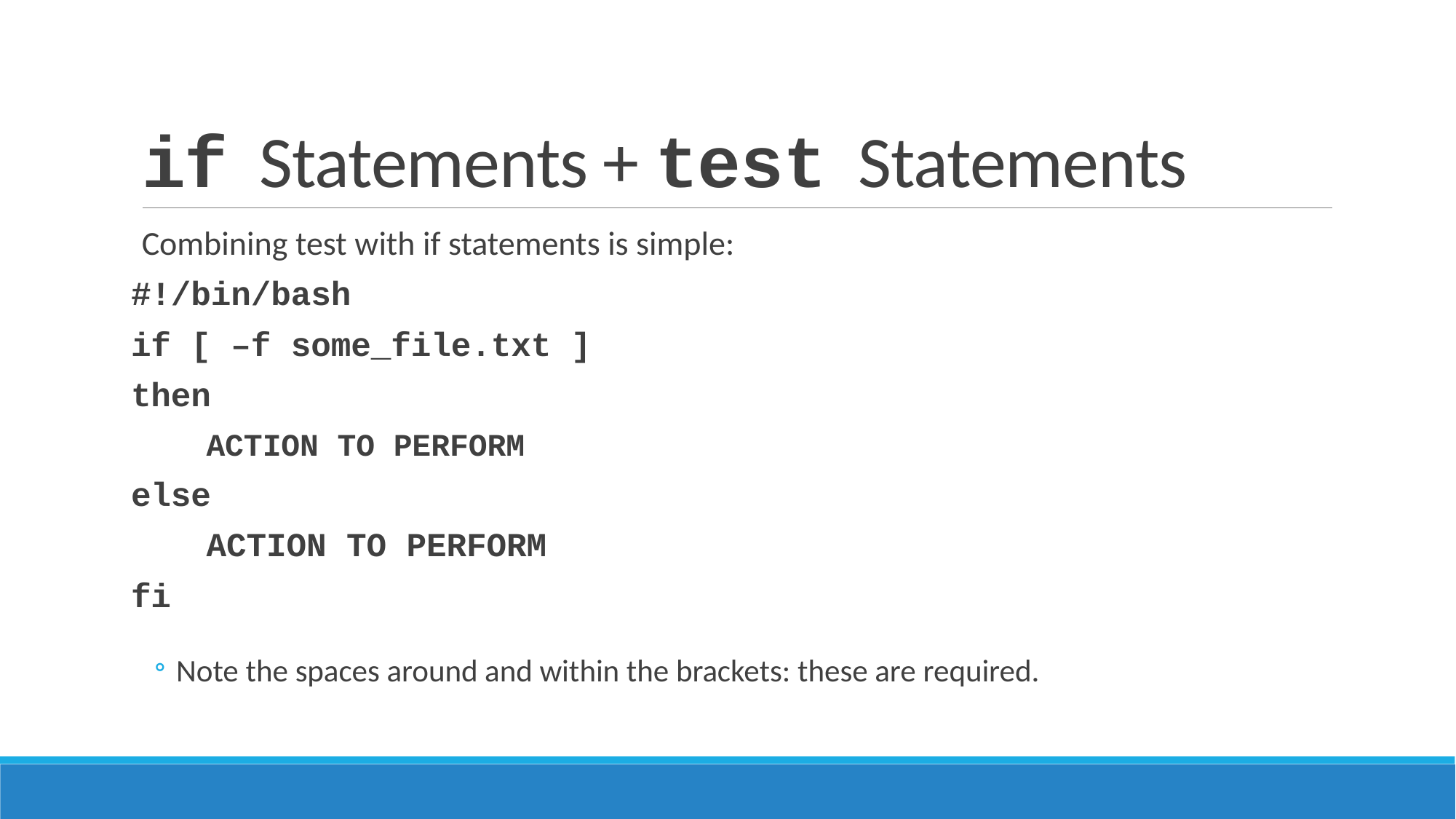

# if  Statements + test  Statements
Combining test with if statements is simple:
#!/bin/bash
if [ –f some_file.txt ]
then
	ACTION TO PERFORM
else
	ACTION TO PERFORM
fi
Note the spaces around and within the brackets: these are required.